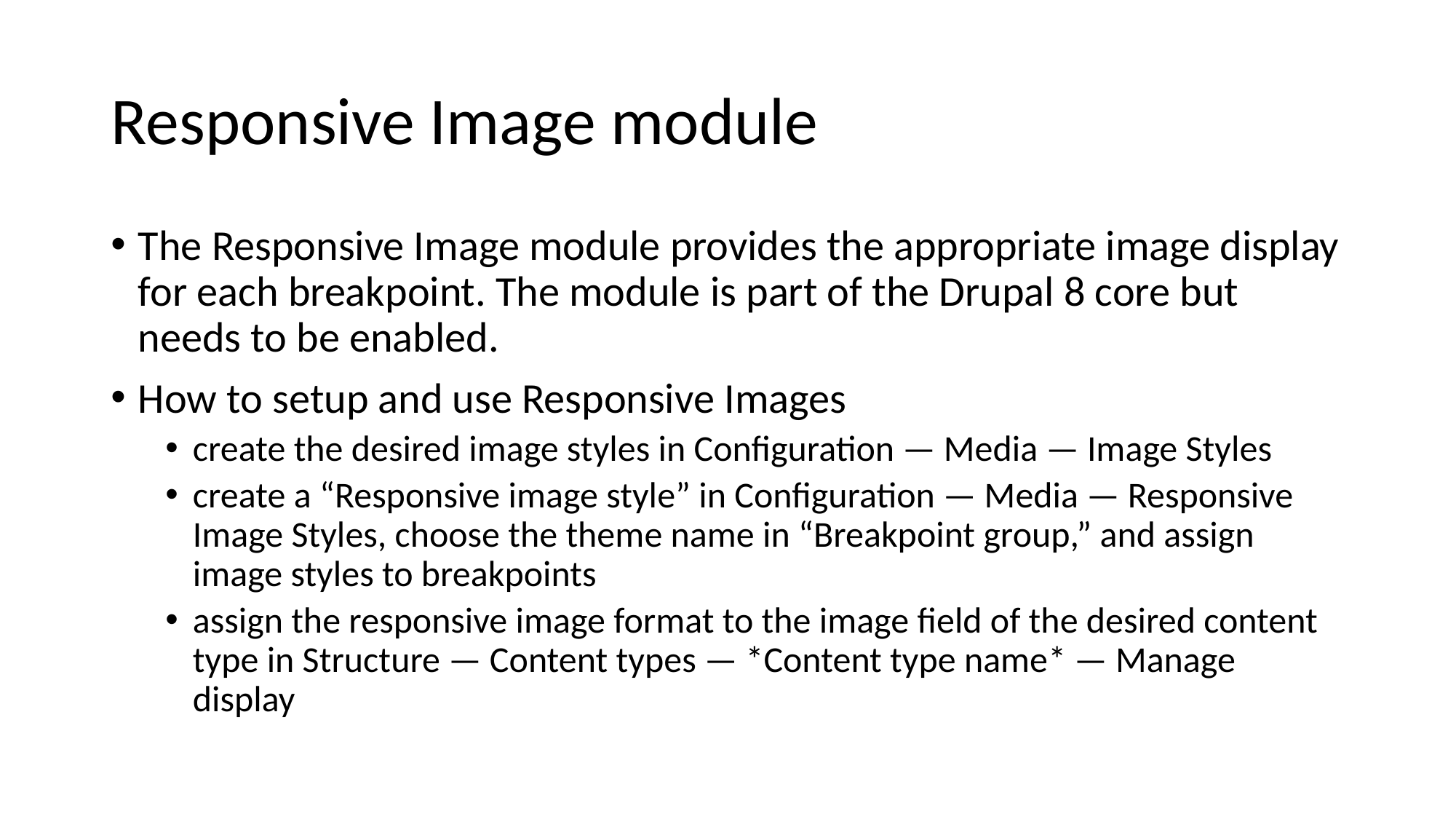

# Responsive Image module
The Responsive Image module provides the appropriate image display for each breakpoint. The module is part of the Drupal 8 core but needs to be enabled.
How to setup and use Responsive Images
create the desired image styles in Configuration — Media — Image Styles
create a “Responsive image style” in Configuration — Media — Responsive Image Styles, choose the theme name in “Breakpoint group,” and assign image styles to breakpoints
assign the responsive image format to the image field of the desired content type in Structure — Content types — *Content type name* — Manage display